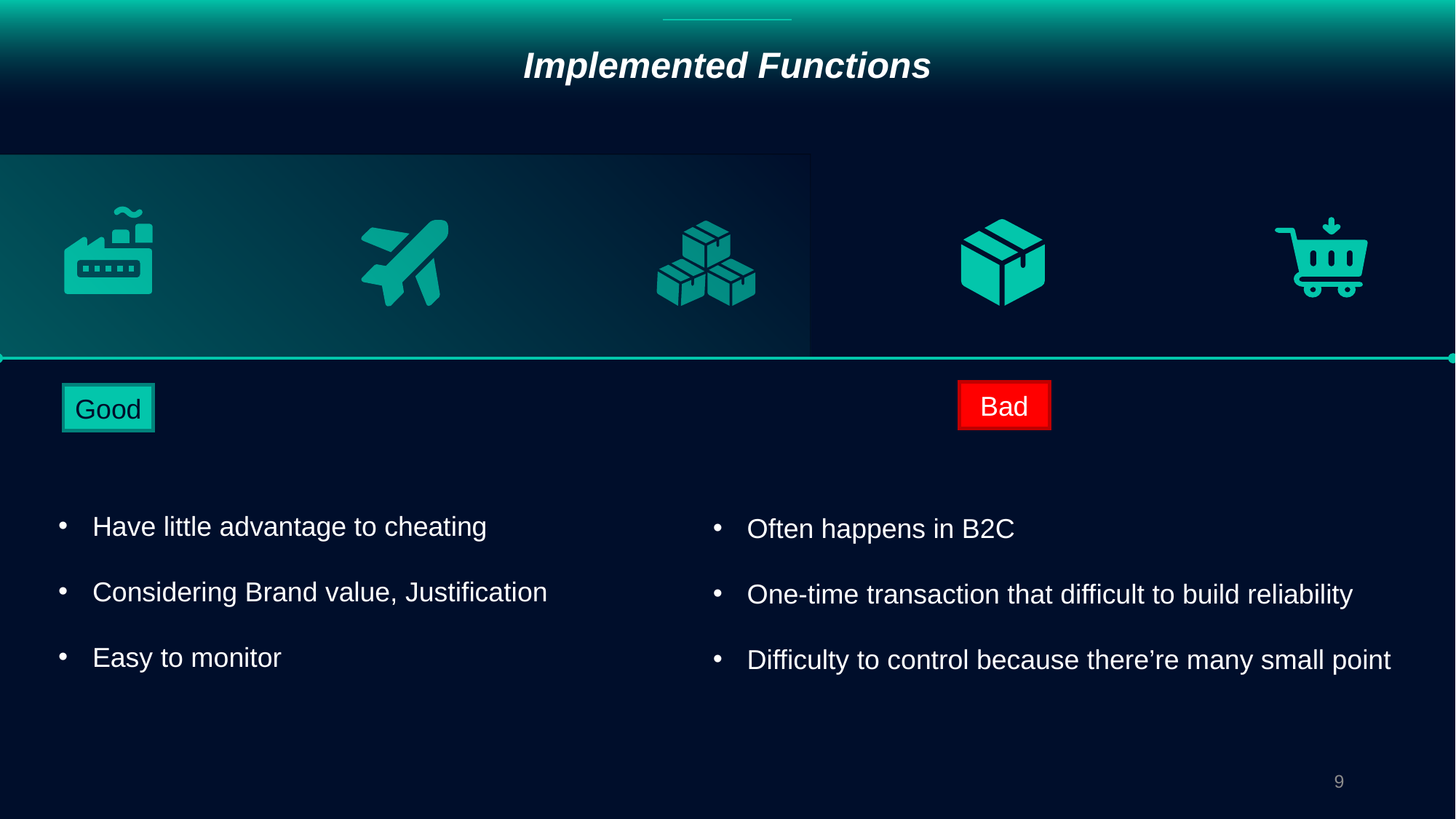

Implemented Functions

Bad
Good
Have little advantage to cheating

Considering Brand value, Justification

Easy to monitor
Often happens in B2C

One-time transaction that difficult to build reliability

Difficulty to control because there’re many small point
9